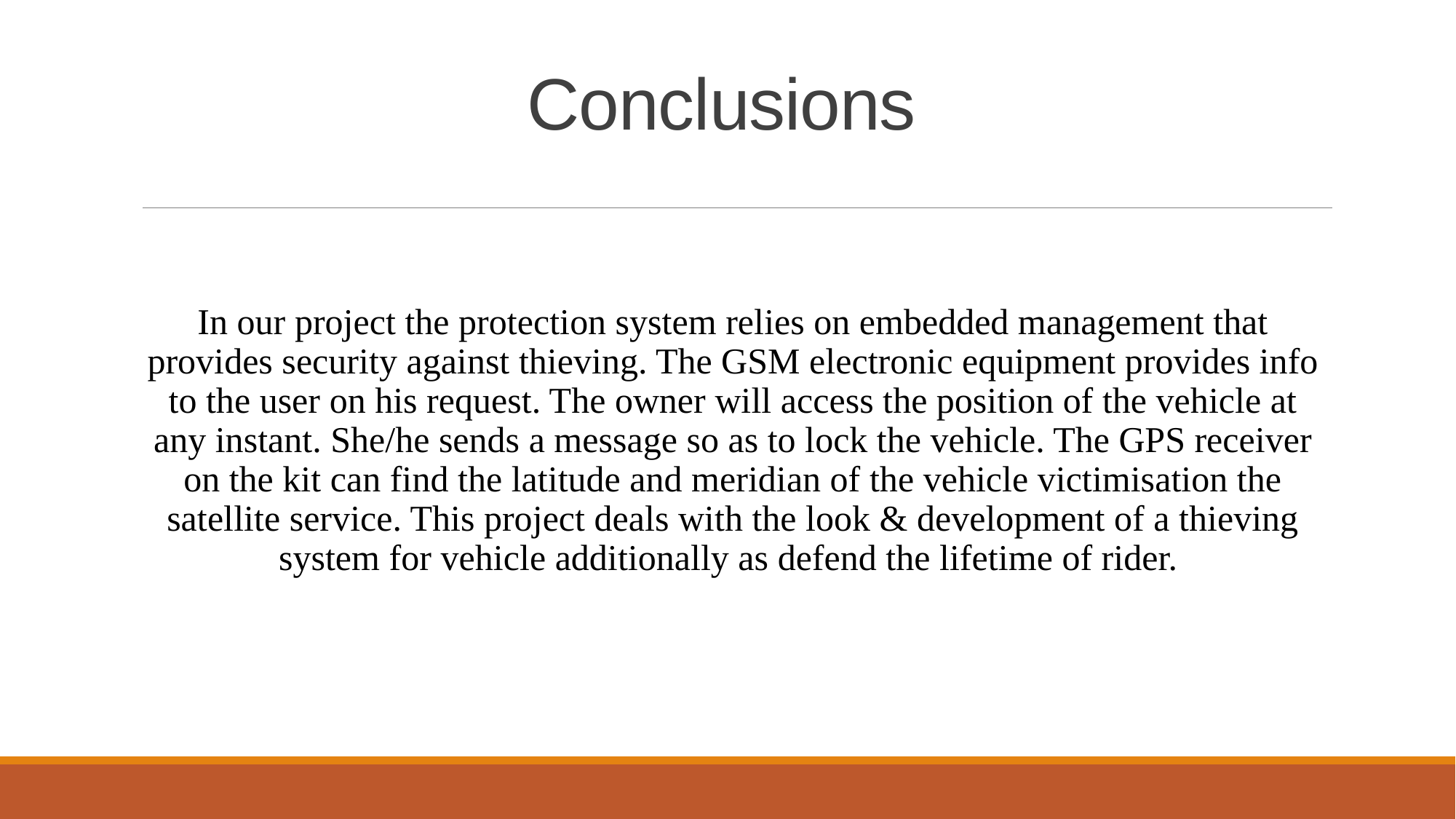

# Conclusions
In our project the protection system relies on embedded management that provides security against thieving. The GSM electronic equipment provides info to the user on his request. The owner will access the position of the vehicle at any instant. She/he sends a message so as to lock the vehicle. The GPS receiver on the kit can find the latitude and meridian of the vehicle victimisation the satellite service. This project deals with the look & development of a thieving system for vehicle additionally as defend the lifetime of rider.